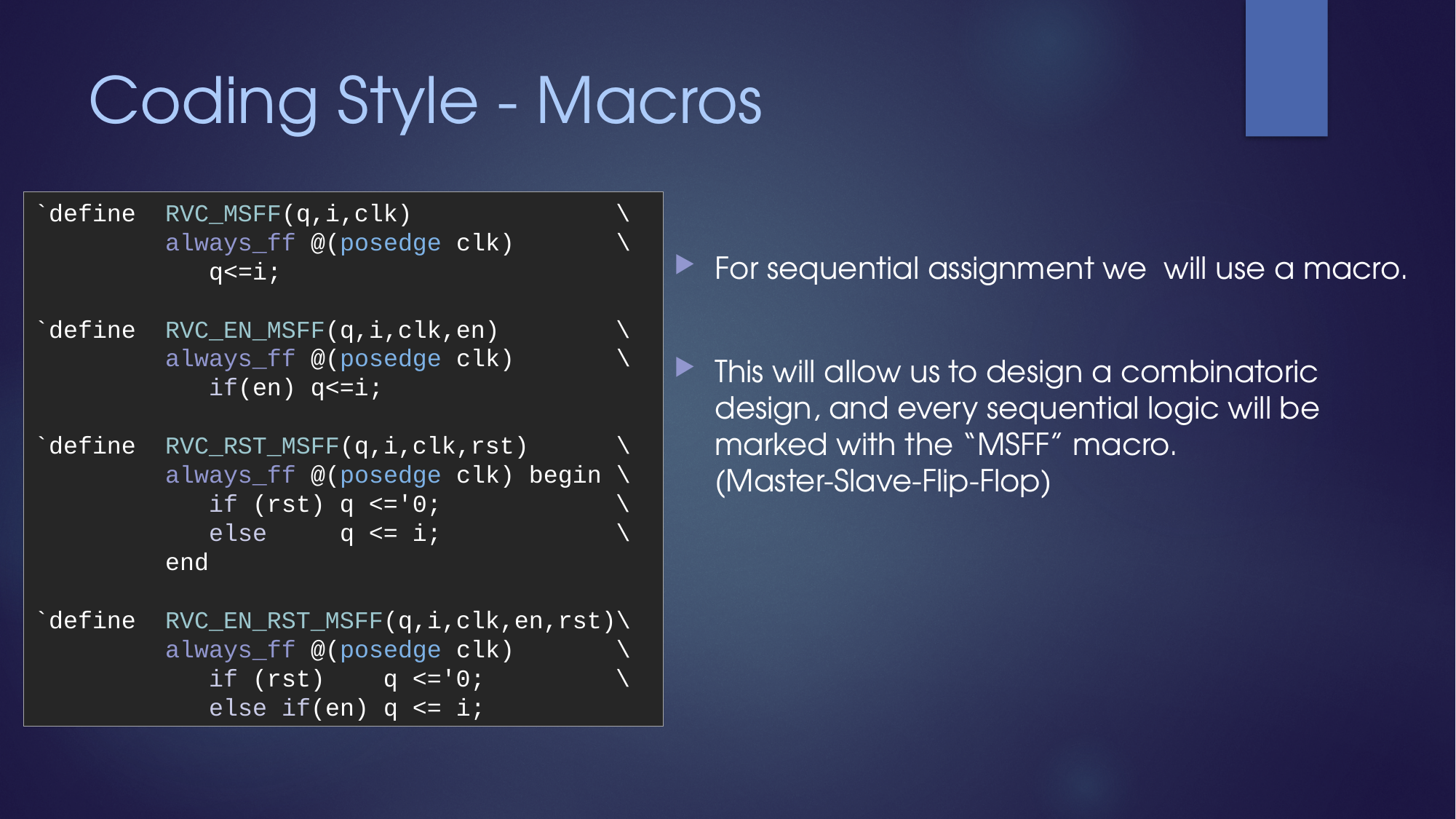

# Coding Style - Macros
`define  RVC_MSFF(q,i,clk)              \
         always_ff @(posedge clk)       \
            q<=i;

`define  RVC_EN_MSFF(q,i,clk,en)        \
         always_ff @(posedge clk)       \
            if(en) q<=i;

`define  RVC_RST_MSFF(q,i,clk,rst)      \
         always_ff @(posedge clk) begin \
            if (rst) q <='0;            \
            else     q <= i;            \
         end

`define  RVC_EN_RST_MSFF(q,i,clk,en,rst)\
         always_ff @(posedge clk)       \
            if (rst)    q <='0;         \
            else if(en) q <= i;

For sequential assignment we  will use a macro.

This will allow us to design a combinatoric design, and every sequential logic will be marked with the “MSFF” macro.
(Master-Slave-Flip-Flop)